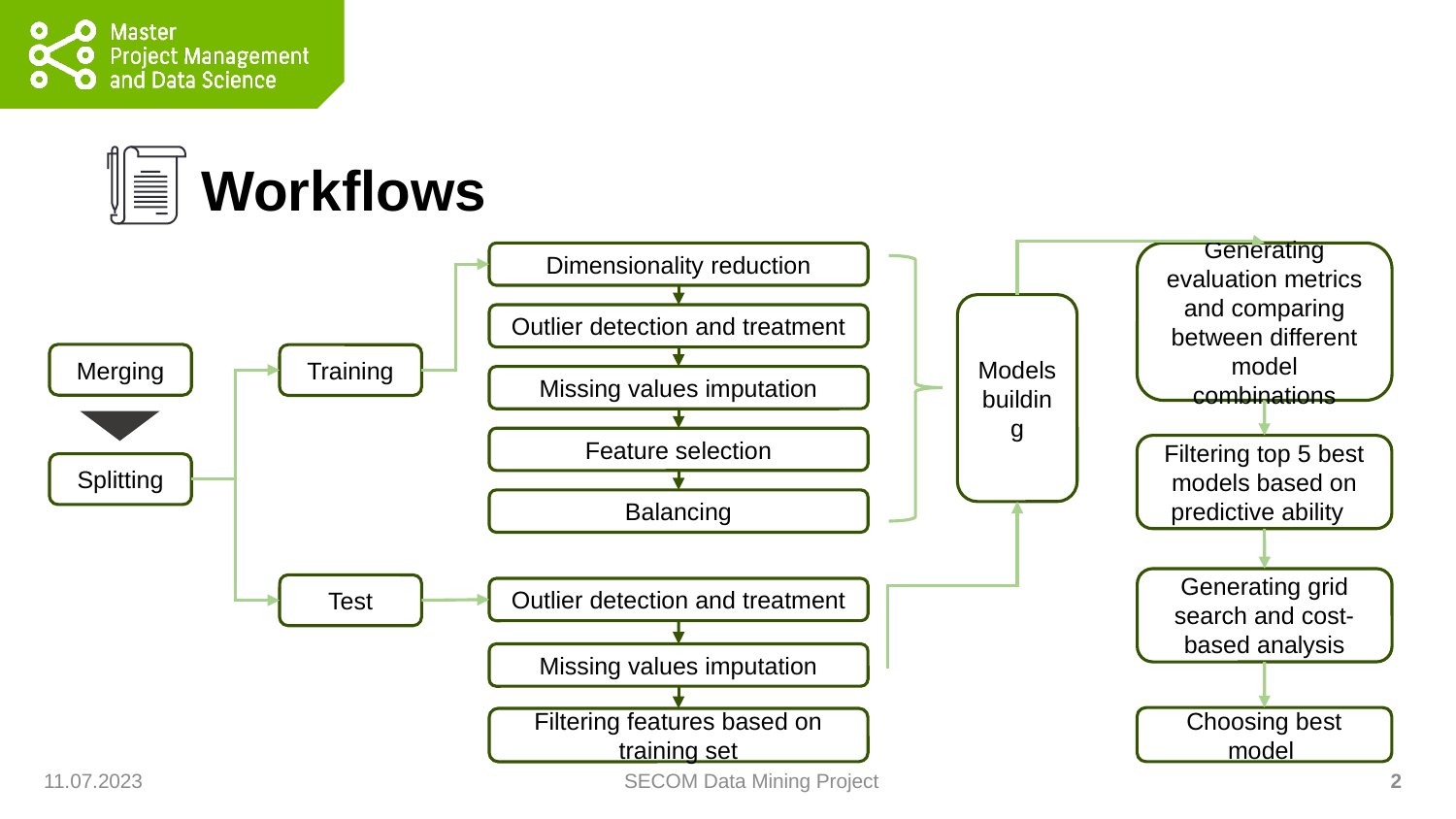

Workflows
Dimensionality reduction
Generating evaluation metrics and comparing between different model combinations

Models building
Outlier detection and treatment
Merging
Training
Missing values imputation

Feature selection
Filtering top 5 best models based on predictive ability
Splitting
Balancing
Generating grid search and cost-based analysis
Test
Outlier detection and treatment
Missing values imputation
Choosing best model
Filtering features based on training set
11.07.2023
SECOM Data Mining Project
2